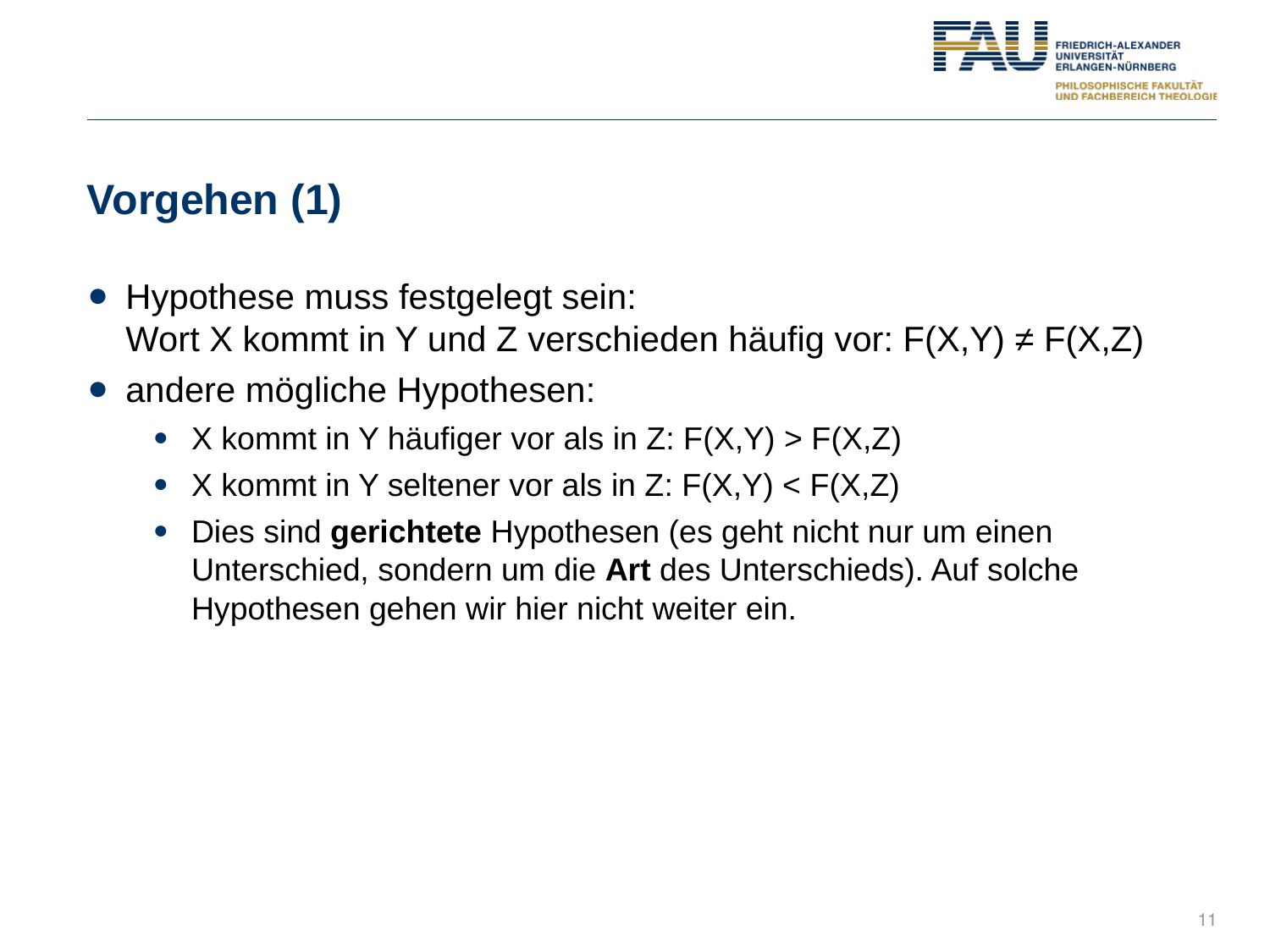

# Vorgehen (1)
Hypothese muss festgelegt sein:
Wort X kommt in Y und Z verschieden häufig vor: F(X,Y) ≠ F(X,Z)
andere mögliche Hypothesen:
X kommt in Y häufiger vor als in Z: F(X,Y) > F(X,Z)
X kommt in Y seltener vor als in Z: F(X,Y) < F(X,Z)
Dies sind gerichtete Hypothesen (es geht nicht nur um einen Unterschied, sondern um die Art des Unterschieds). Auf solche Hypothesen gehen wir hier nicht weiter ein.

11